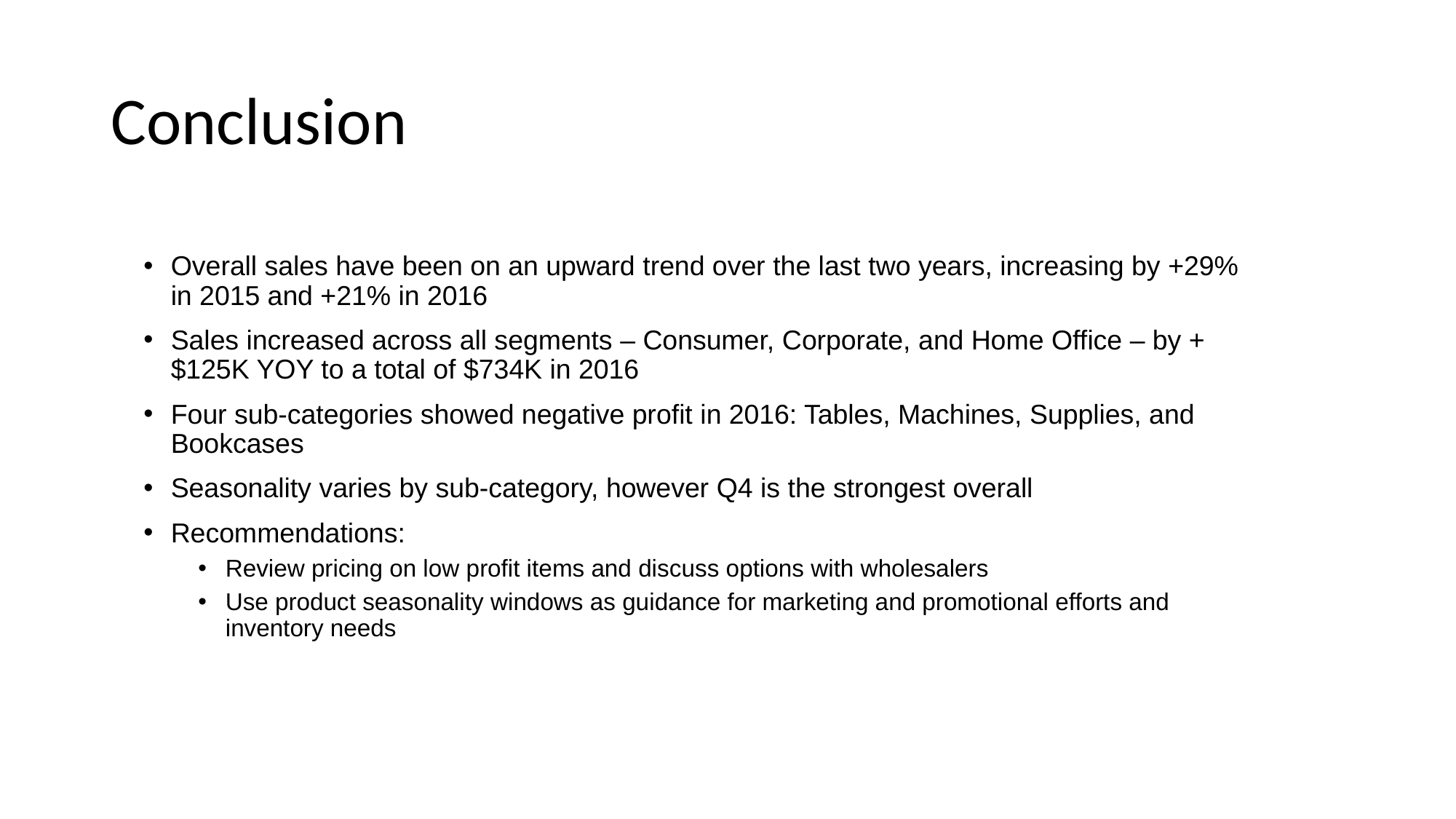

# Conclusion

Overall sales have been on an upward trend over the last two years, increasing by +29% in 2015 and +21% in 2016
Sales increased across all segments – Consumer, Corporate, and Home Office – by +$125K YOY to a total of $734K in 2016
Four sub-categories showed negative profit in 2016: Tables, Machines, Supplies, and Bookcases
Seasonality varies by sub-category, however Q4 is the strongest overall
Recommendations:
Review pricing on low profit items and discuss options with wholesalers
Use product seasonality windows as guidance for marketing and promotional efforts and inventory needs